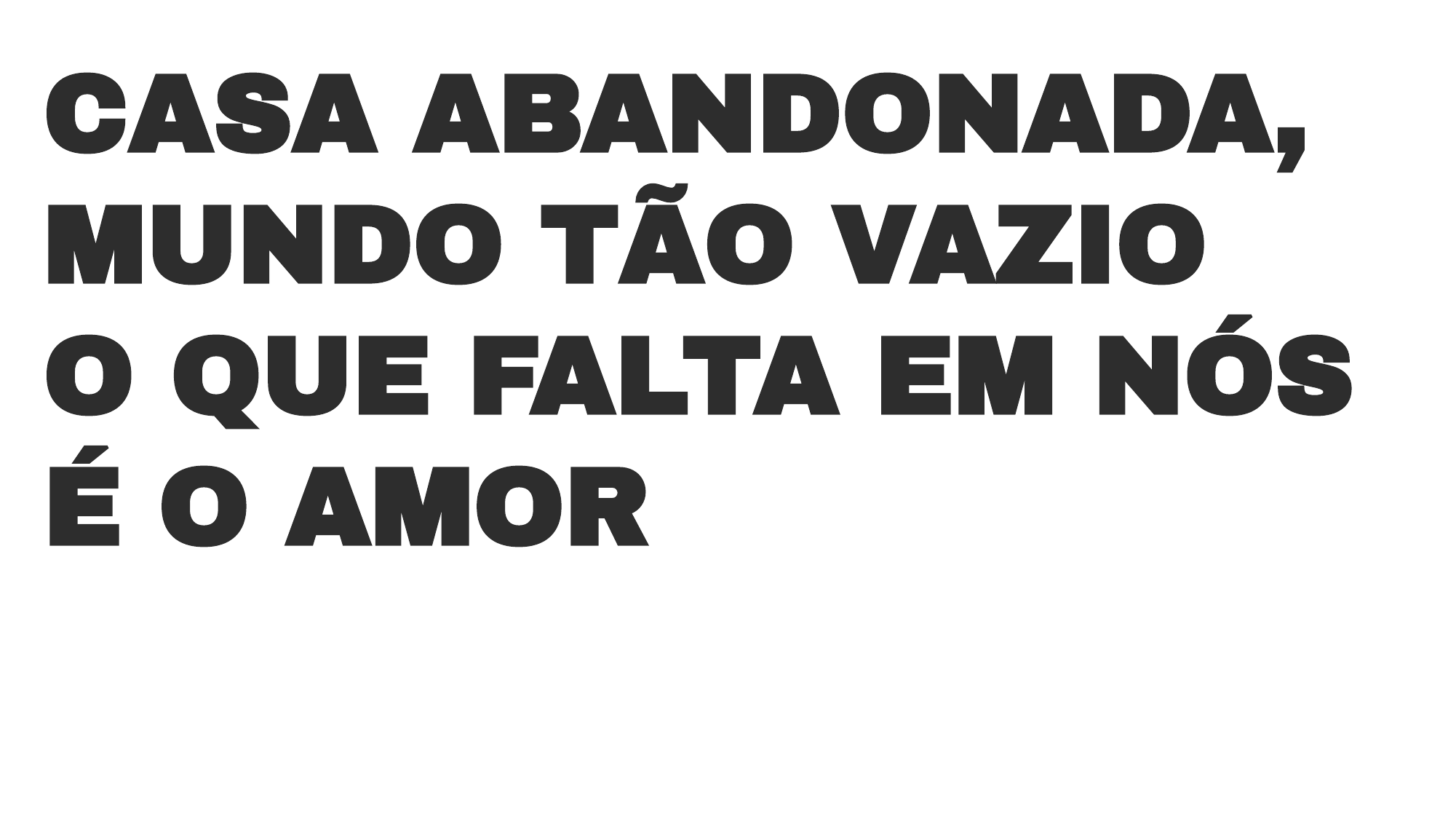

CASA ABANDONADA, MUNDO TÃO VAZIO
O QUE FALTA EM NÓS É O AMOR